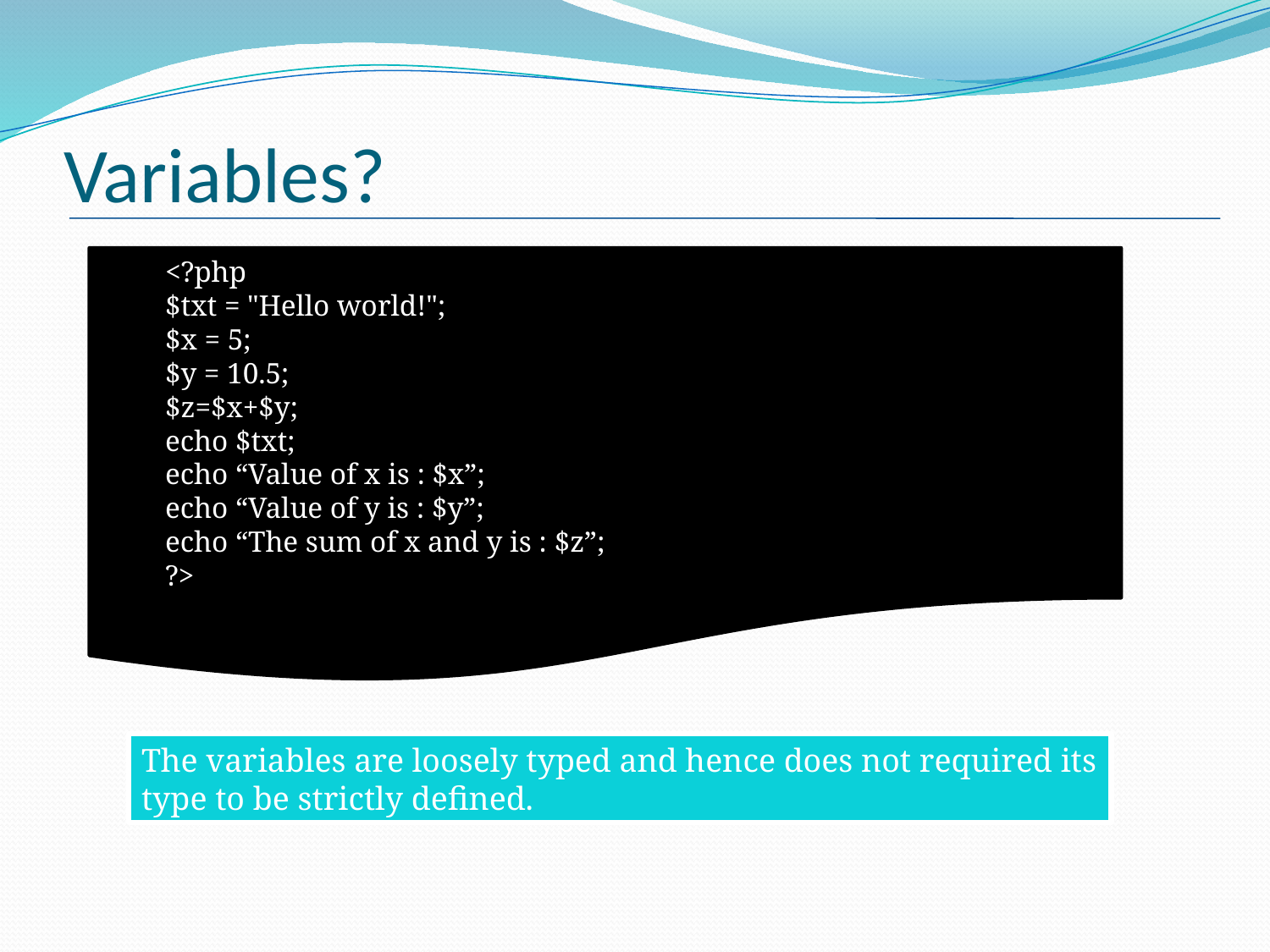

# Variables?

<?php
$txt = "Hello world!";
$x = 5;
$y = 10.5;
$z=$x+$y;
echo $txt;
echo “Value of x is : $x”;
echo “Value of y is : $y”;
echo “The sum of x and y is : $z”;
?>
About php file:
The variables are loosely typed and hence does not required its type to be strictly defined.